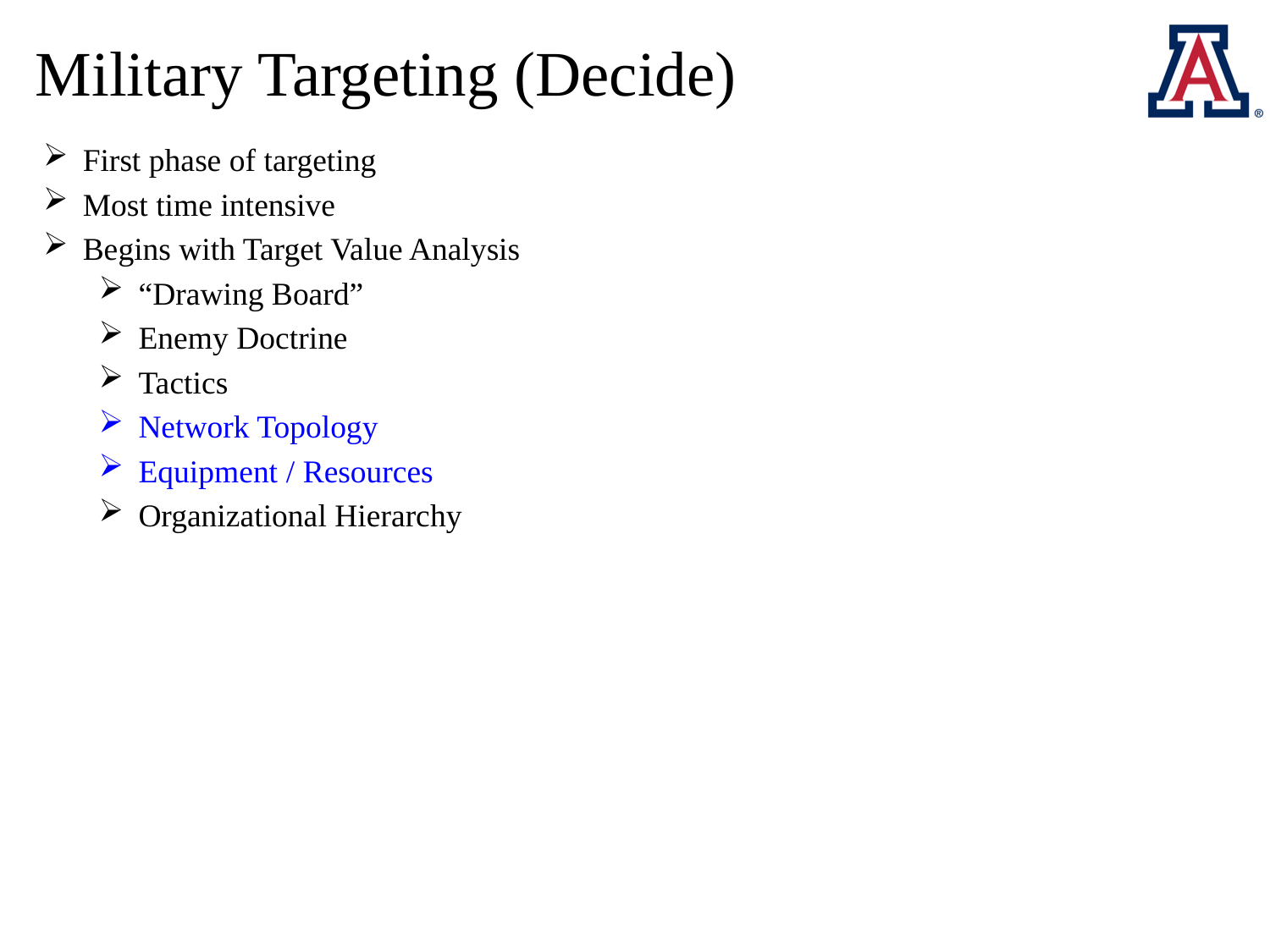

# Military Targeting (Decide)
First phase of targeting
Most time intensive
Begins with Target Value Analysis
“Drawing Board”
Enemy Doctrine
Tactics
Network Topology
Equipment / Resources
Organizational Hierarchy